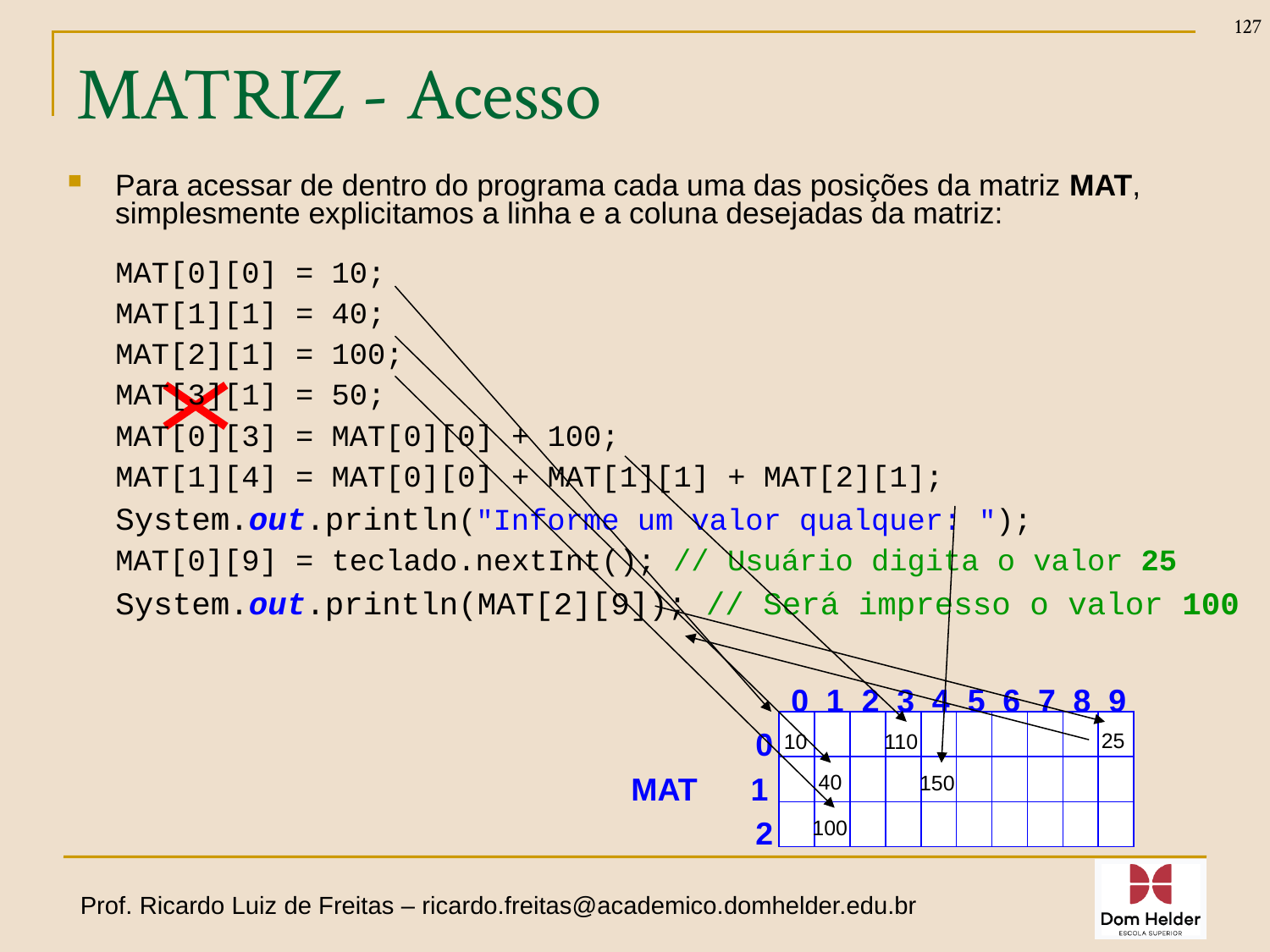

127
# MATRIZ - Acesso
Para acessar de dentro do programa cada uma das posições da matriz MAT, simplesmente explicitamos a linha e a coluna desejadas da matriz:
MAT[0][0] = 10;
MAT[1][1] = 40;
MAT[2][1] = 100;
MAT[3][1] = 50;
MAT[0][3] = MAT[0][0] + 100;
MAT[1][4] = MAT[0][0] + MAT[1][1] + MAT[2][1];
System.out.println("Informe um valor qualquer: ");
MAT[0][9] = teclado.nextInt(); // Usuário digita o valor 25
System.out.println(MAT[2][9]); // Será impresso o valor 100

                                                                            0  1  2  3  4  5  6  7  8  9
                                                                        0
                                                          MAT      1
                                                                        2

|  |  |  |  |  |  |  |  |  |  |
| --- | --- | --- | --- | --- | --- | --- | --- | --- | --- |
|  |  |  |  |  |  |  |  |  |  |
|  |  |  |  |  |  |  |  |  |  |
25
10
110
40
150
100